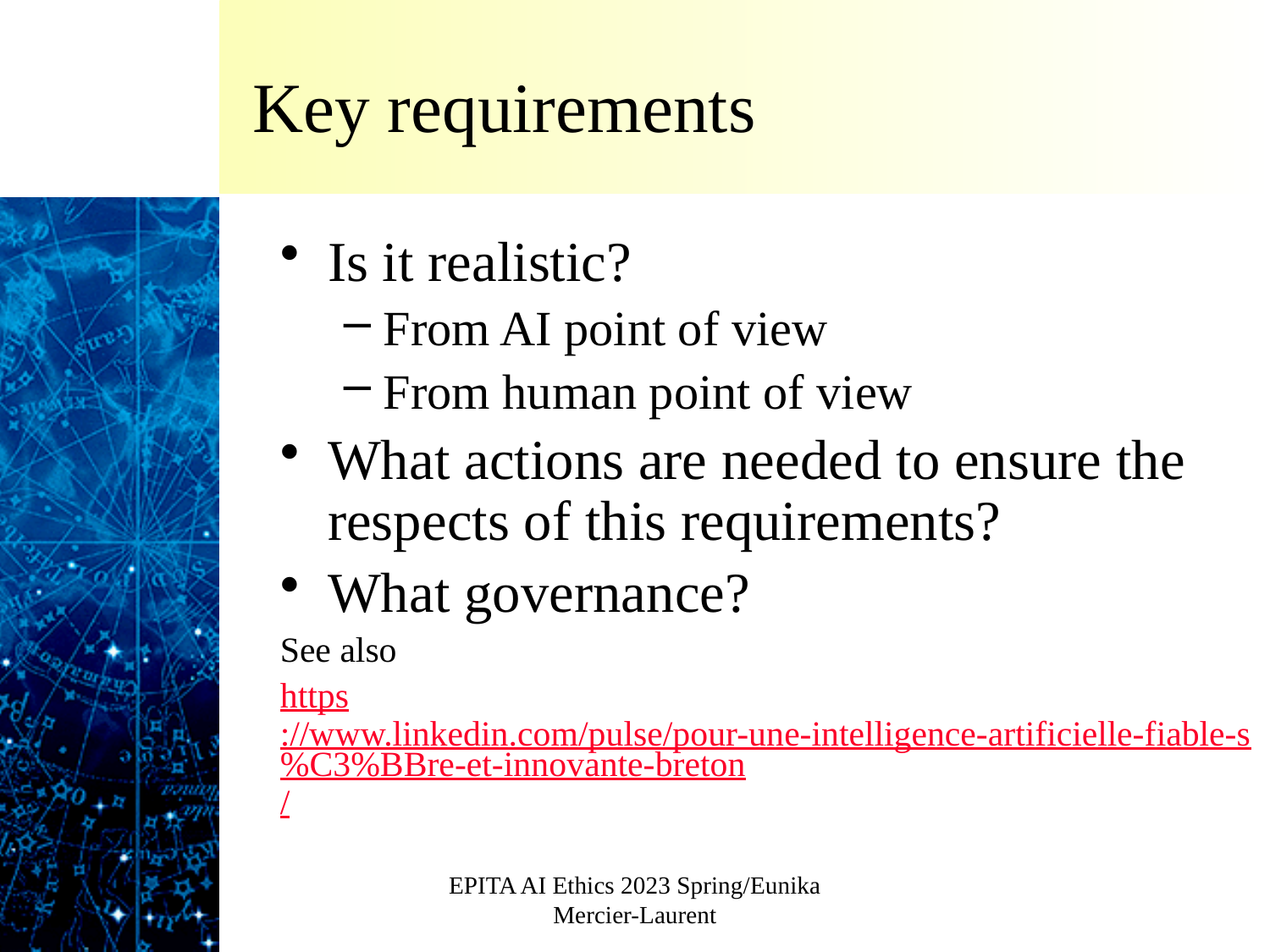

# Key requirements
Is it realistic?
From AI point of view
From human point of view
What actions are needed to ensure the respects of this requirements?
What governance?
See also
https://www.linkedin.com/pulse/pour-une-intelligence-artificielle-fiable-s%C3%BBre-et-innovante-breton/

EPITA AI Ethics 2023 Spring/Eunika Mercier-Laurent